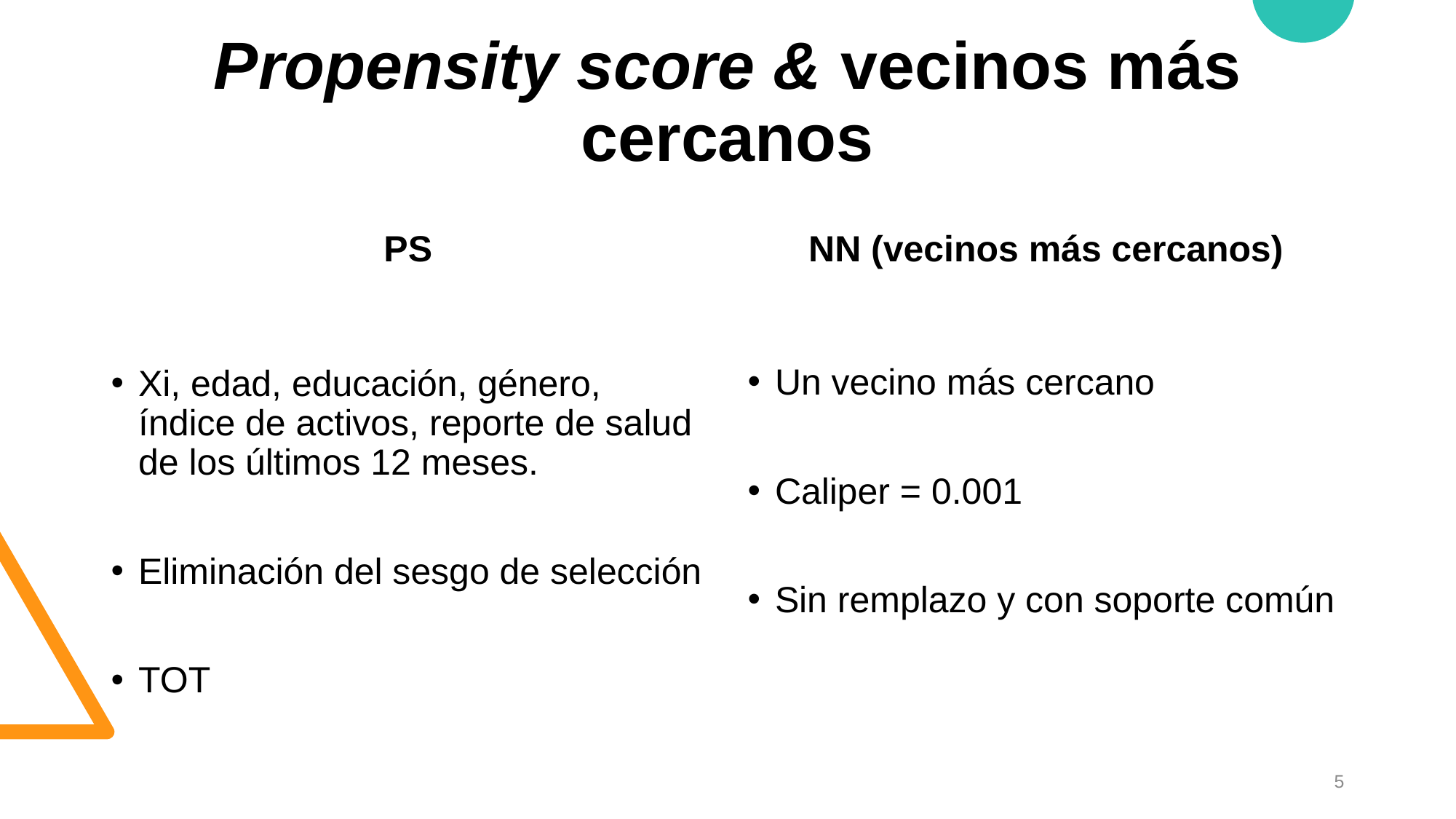

# Propensity score & vecinos más cercanos
PS
NN (vecinos más cercanos)

Un vecino más cercano

Caliper = 0.001

Sin remplazo y con soporte común

Xi, edad, educación, género, índice de activos, reporte de salud de los últimos 12 meses.

Eliminación del sesgo de selección

TOT
5